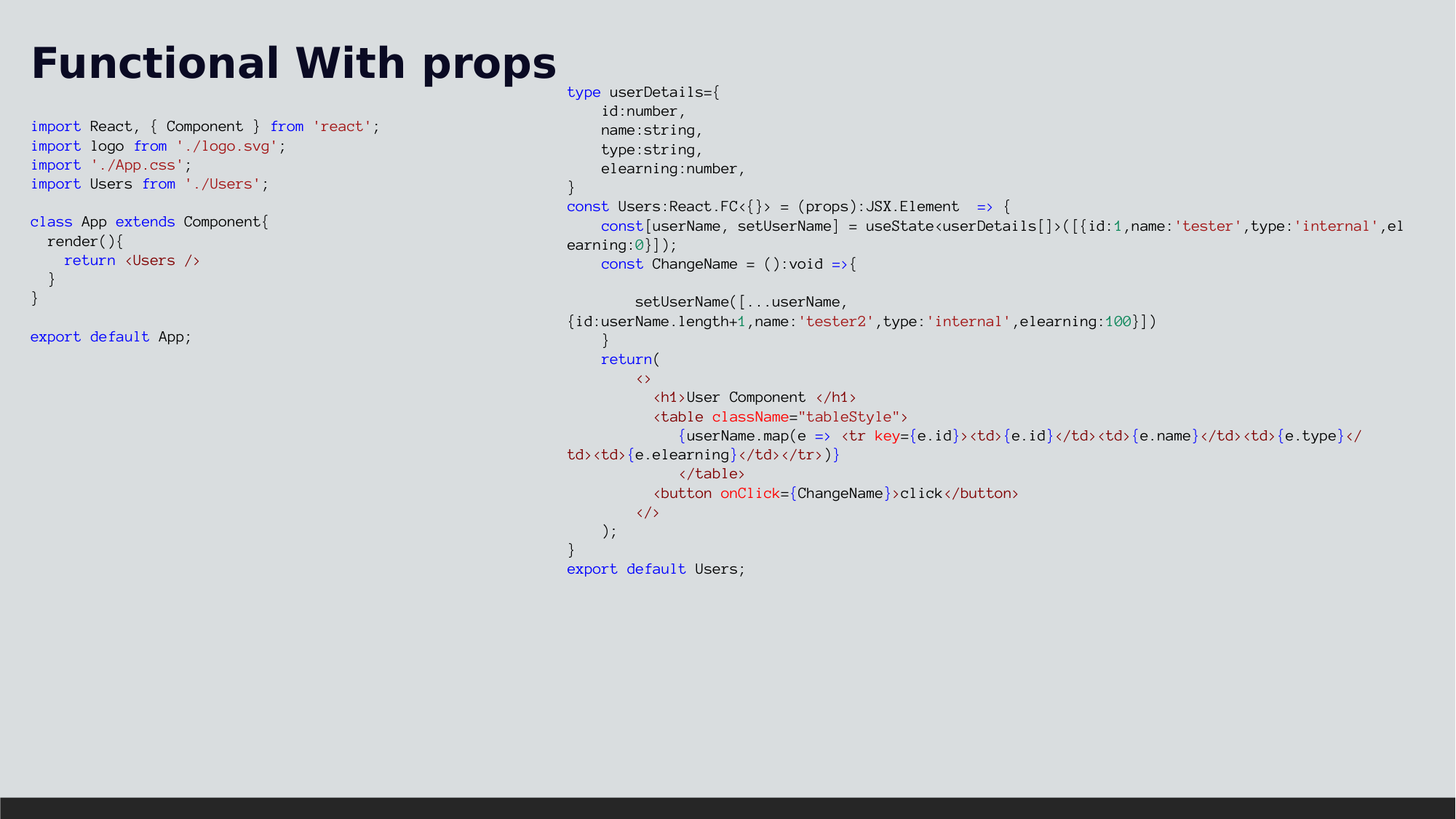

Functional With props
type userDetails={
    id:number,
    name:string,
    type:string,
    elearning:number,
}
const Users:React.FC<{}> = (props):JSX.Element  => {
    const[userName, setUserName] = useState<userDetails[]>([{id:1,name:'tester',type:'internal',elearning:0}]);
    const ChangeName = ():void =>{

        setUserName([...userName,{id:userName.length+1,name:'tester2',type:'internal',elearning:100}])
    }
    return(
        <>
          <h1>User Component </h1>
          <table className="tableStyle">
             {userName.map(e => <tr key={e.id}><td>{e.id}</td><td>{e.name}</td><td>{e.type}</td><td>{e.elearning}</td></tr>)}
             </table>
          <button onClick={ChangeName}>click</button>
        </>
    );
}
export default Users;

#
import React, { Component } from 'react';
import logo from './logo.svg';
import './App.css';
import Users from './Users';
class App extends Component{
  render(){
    return <Users />
  }
}
export default App;